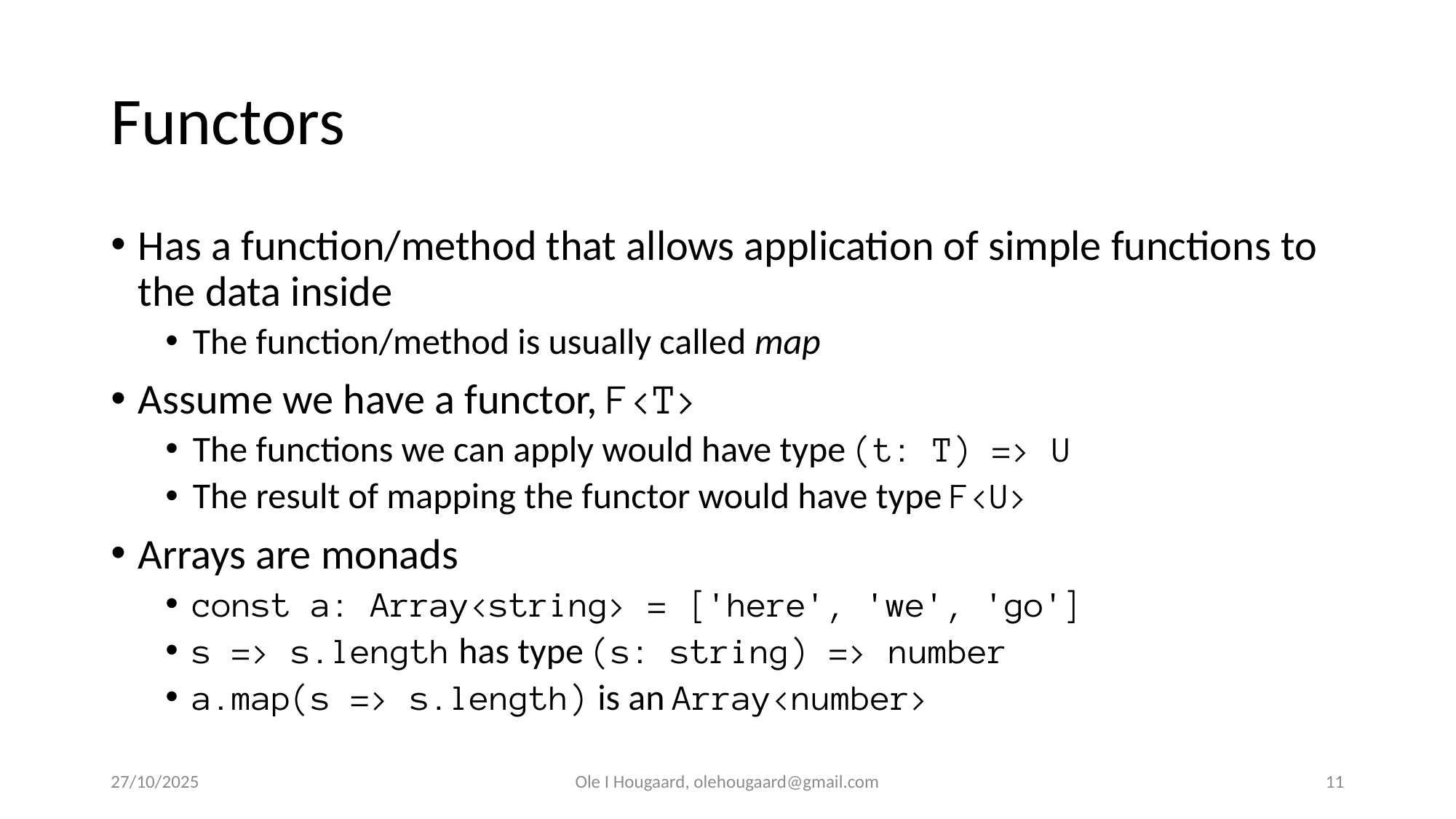

# Functors
Has a function/method that allows application of simple functions to the data inside
The function/method is usually called map
Assume we have a functor, F<T>
The functions we can apply would have type (t: T) => U
The result of mapping the functor would have type F<U>
Arrays are monads
const a: Array<string> = ['here', 'we', 'go']
s => s.length has type (s: string) => number
a.map(s => s.length) is an Array<number>
27/10/2025
Ole I Hougaard, olehougaard@gmail.com
11